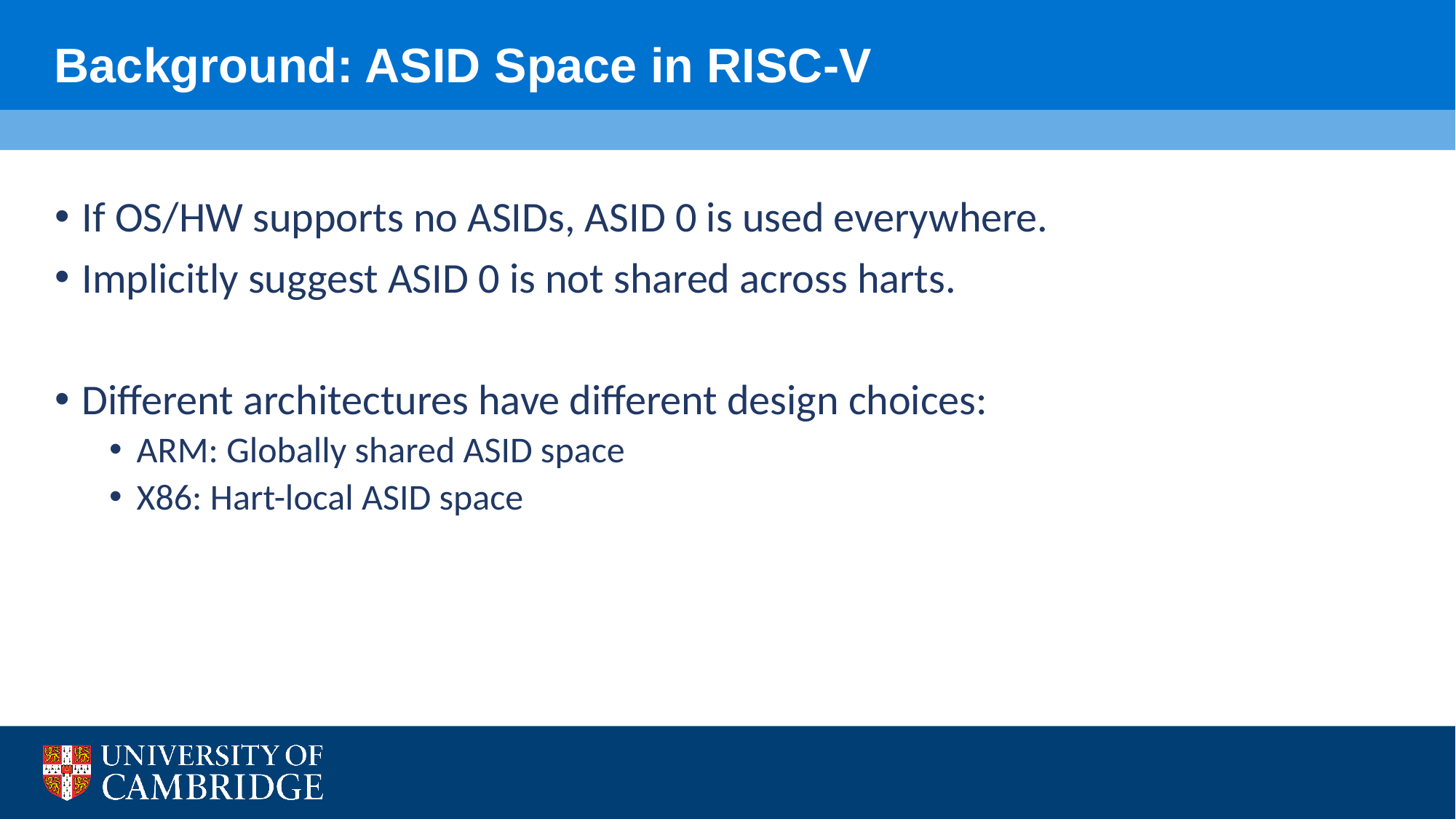

# Background: ASID Space in RISC-V
If OS/HW supports no ASIDs, ASID 0 is used everywhere.
Implicitly suggest ASID 0 is not shared across harts.

Different architectures have different design choices:
ARM: Globally shared ASID space
X86: Hart-local ASID space